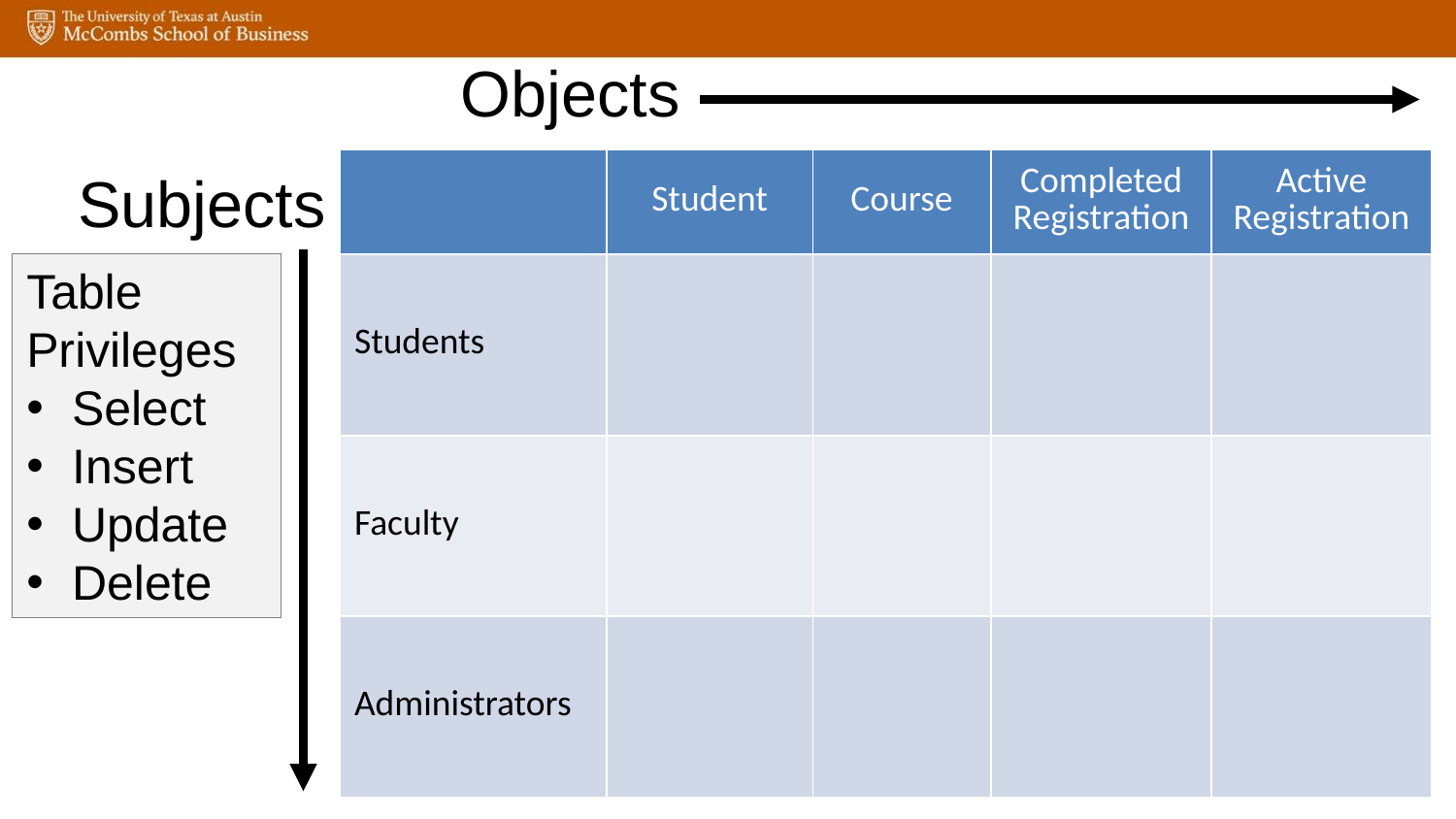

Objects
|  | Student | Course | Completed Registration | Active Registration |
| --- | --- | --- | --- | --- |
| Students |  |  |  |  |
| Faculty |  |  |  |  |
| Administrators |  |  |  |  |
Subjects
Table Privileges
Select
Insert
Update
Delete